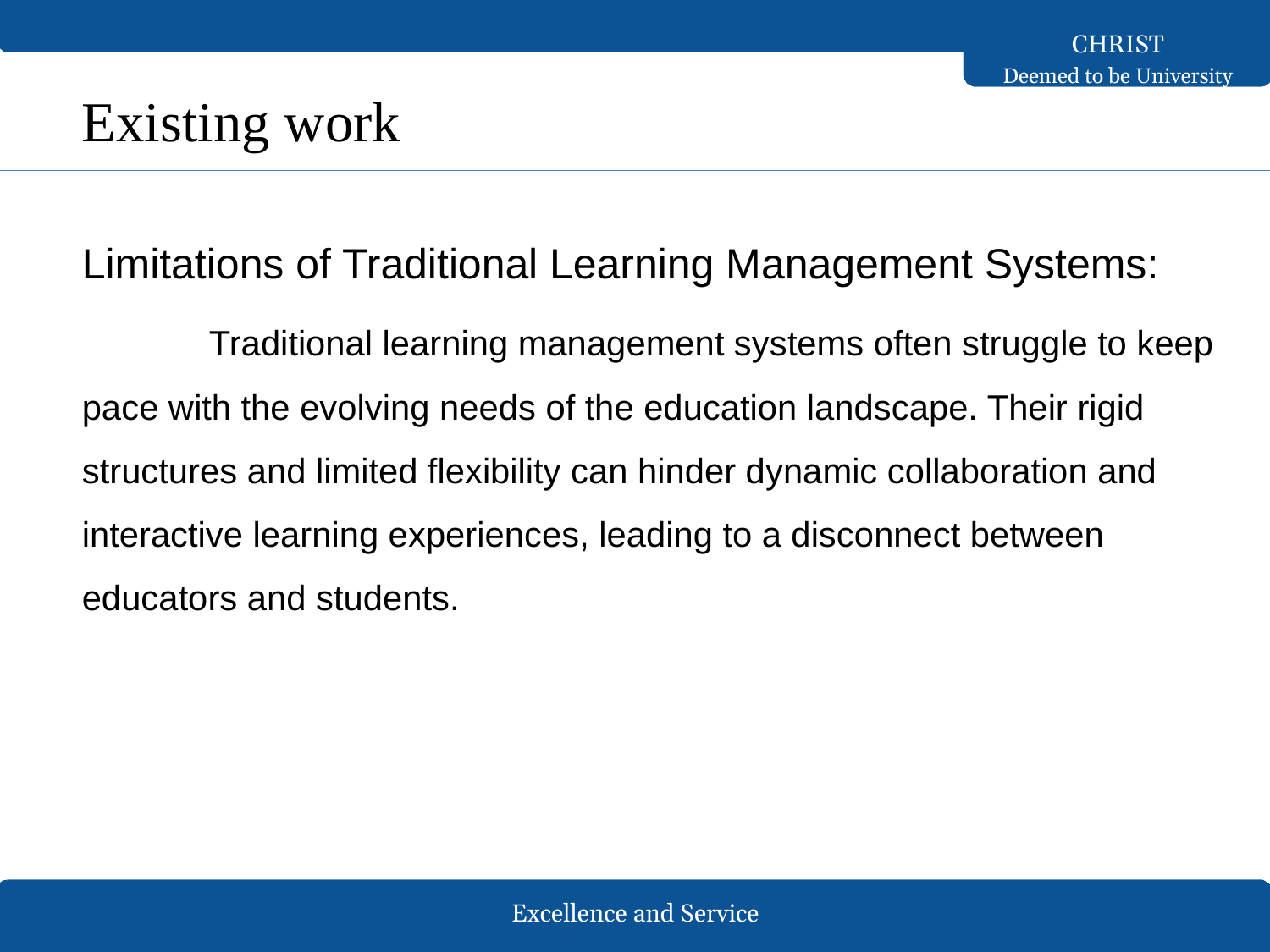

CHRIST
Deemed to be University
Existing work
Limitations of Traditional Learning Management Systems:	Traditional learning management systems often struggle to keep pace with the evolving needs of the education landscape. Their rigid structures and limited flexibility can hinder dynamic collaboration and interactive learning experiences, leading to a disconnect between educators and students.

Excellence and Service